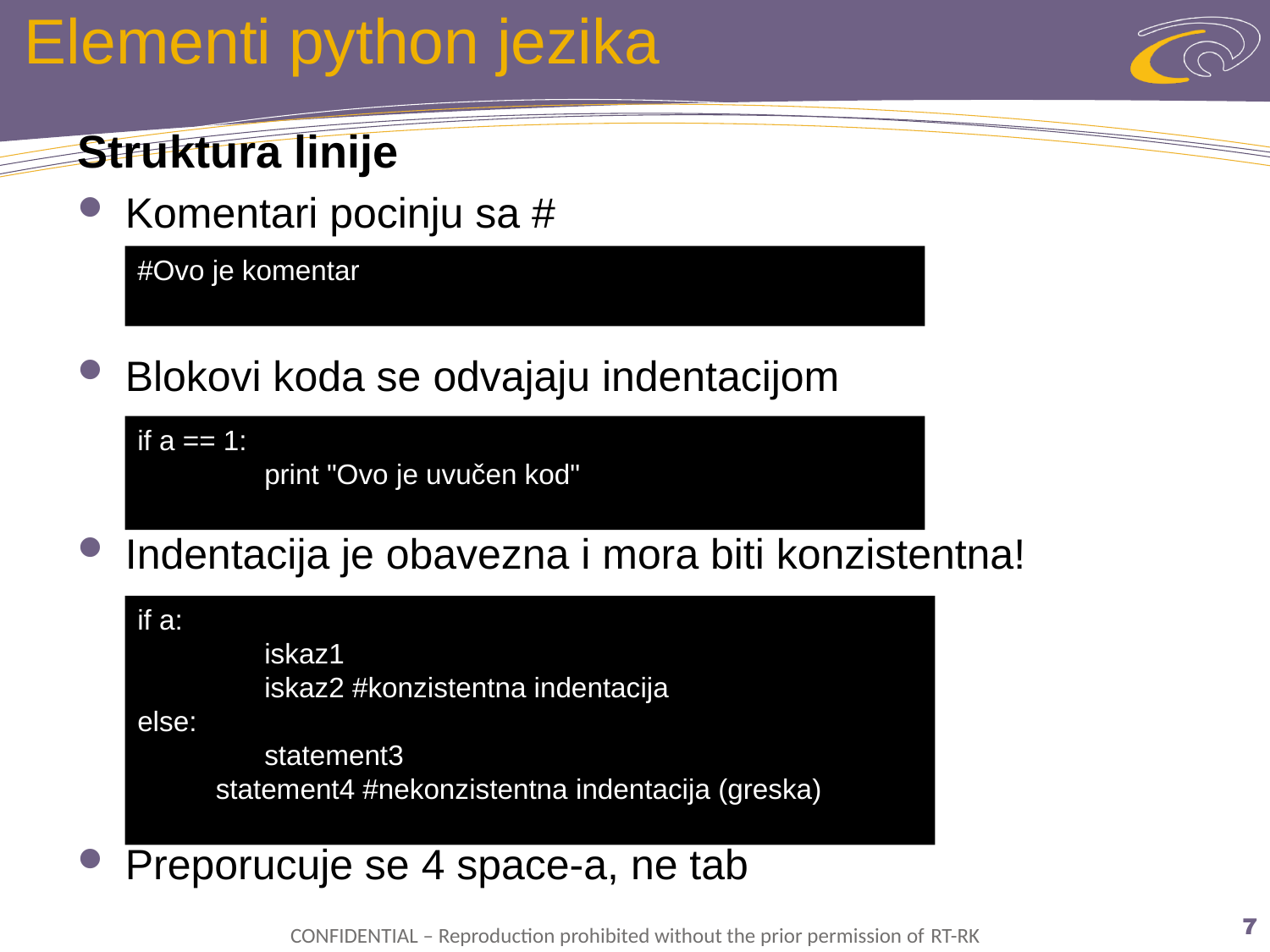

# Elementi python jezika
Struktura linije
Komentari pocinju sa #

Blokovi koda se odvajaju indentacijom

Indentacija je obavezna i mora biti konzistentna!

Preporucuje se 4 space-a, ne tab
#Ovo je komentar

if a == 1:
	print "Ovo je uvučen kod"

if a:
	iskaz1
	iskaz2 #konzistentna indentacija
else:
	statement3
          statement4 #nekonzistentna indentacija (greska)